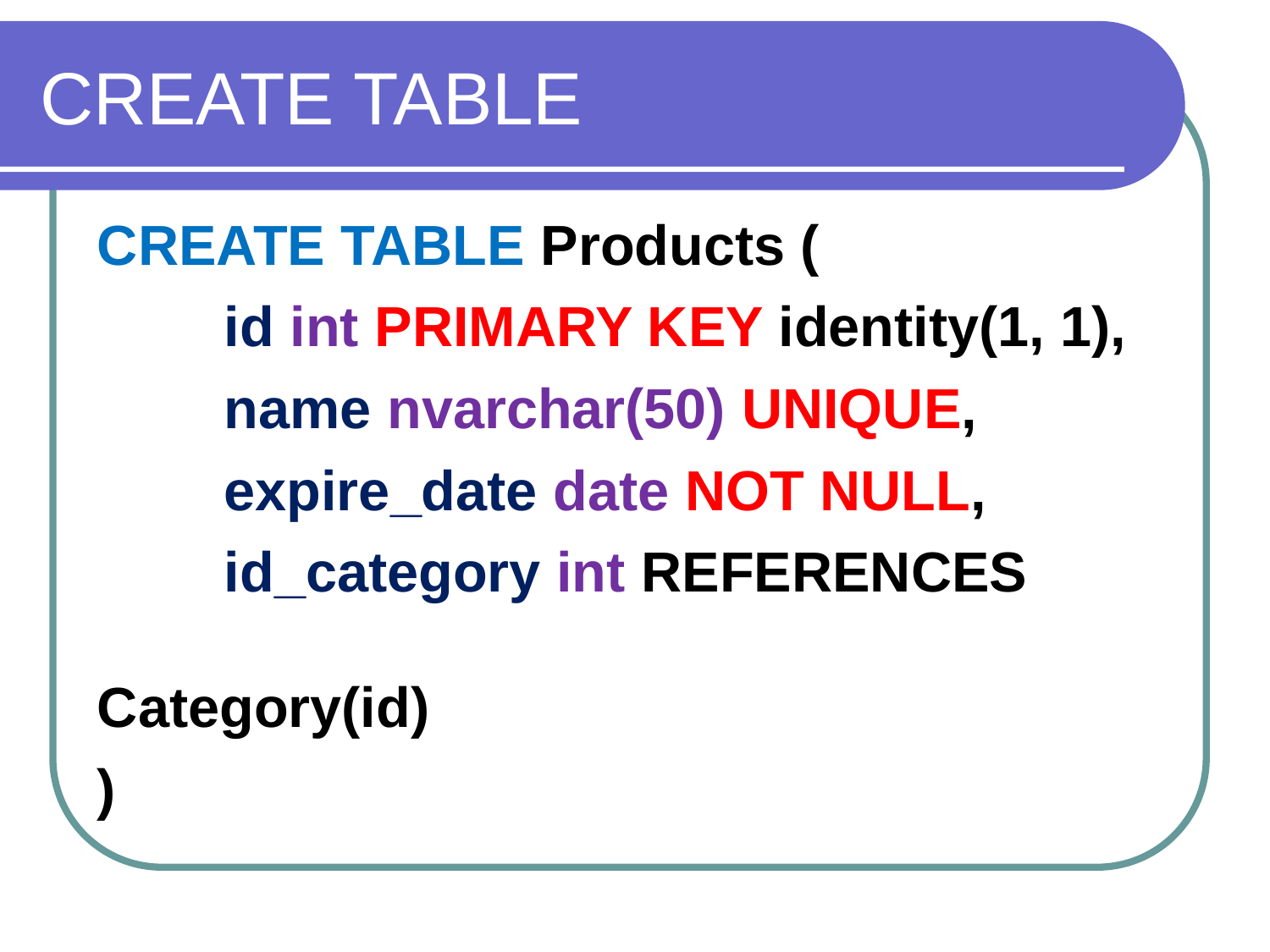

CREATE TABLE
CREATE TABLE Products (
	id int PRIMARY KEY identity(1, 1),
	name nvarchar(50) UNIQUE,
	expire_date date NOT NULL,
	id_category int REFERENCES 							Category(id)
)